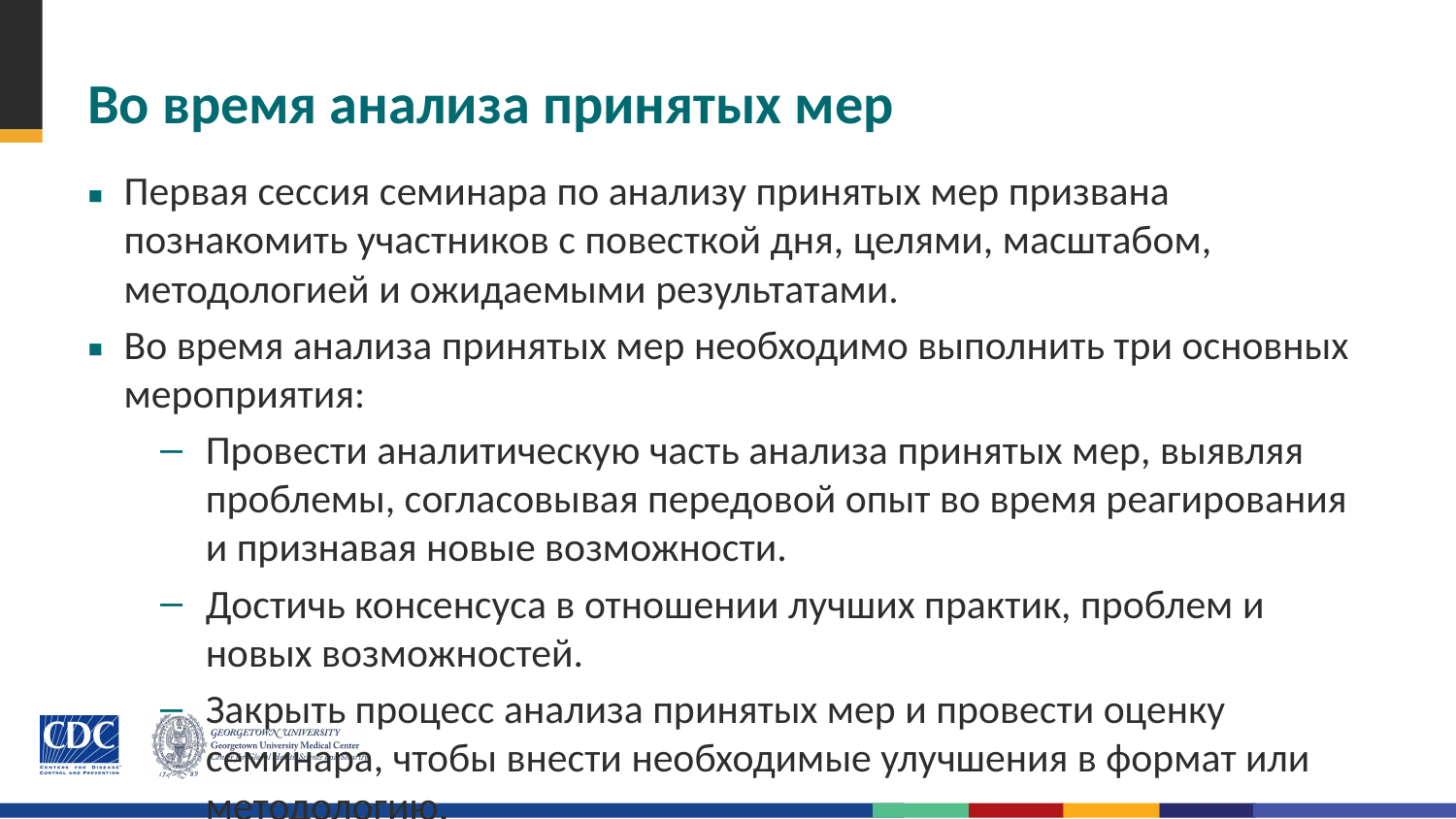

# Во время анализа принятых мер
Первая сессия семинара по анализу принятых мер призвана познакомить участников с повесткой дня, целями, масштабом, методологией и ожидаемыми результатами.
Во время анализа принятых мер необходимо выполнить три основных мероприятия:
Провести аналитическую часть анализа принятых мер, выявляя проблемы, согласовывая передовой опыт во время реагирования и признавая новые возможности.
Достичь консенсуса в отношении лучших практик, проблем и новых возможностей.
Закрыть процесс анализа принятых мер и провести оценку семинара, чтобы внести необходимые улучшения в формат или методологию.